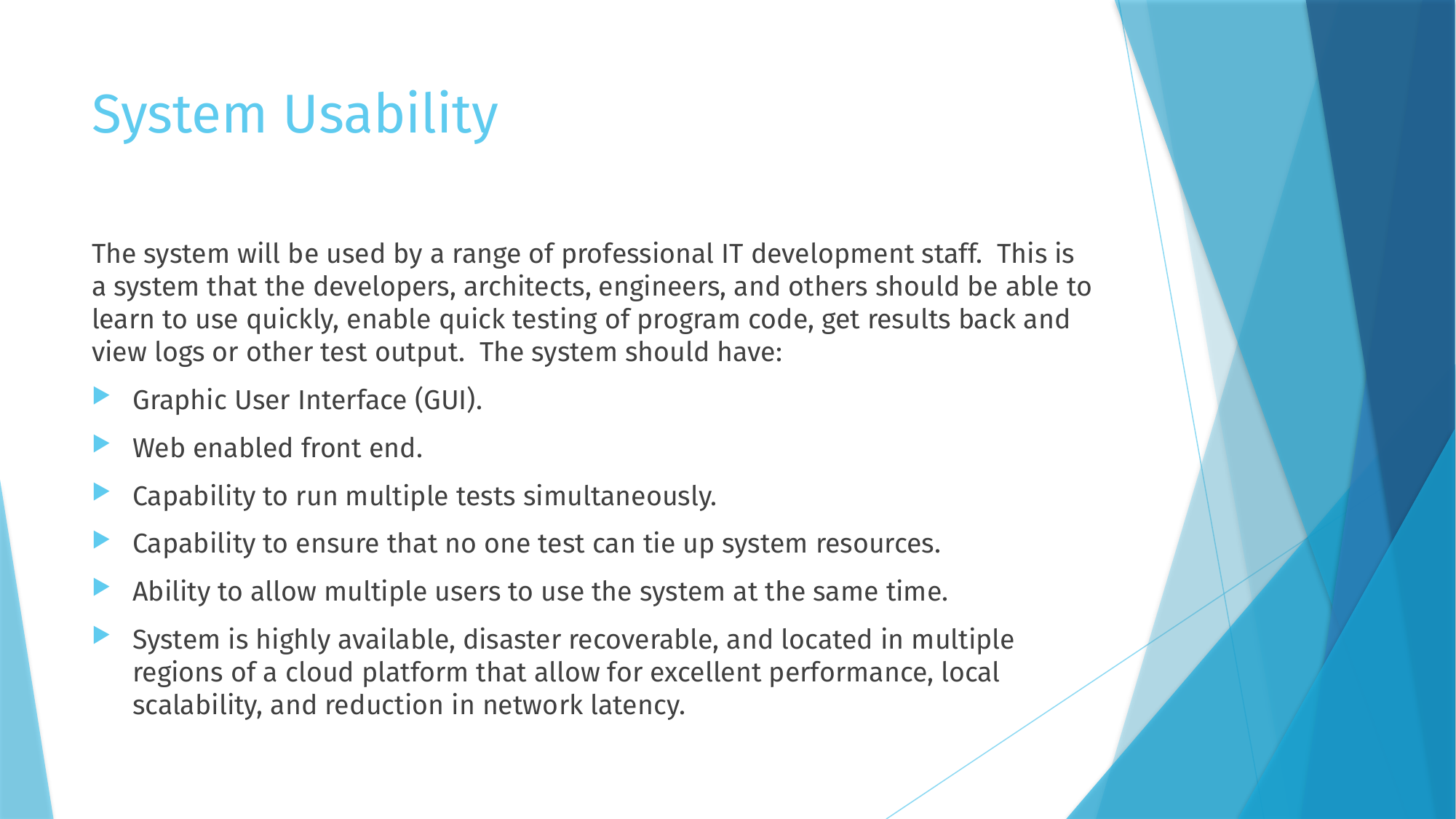

# System Usability
The system will be used by a range of professional IT development staff.  This is a system that the developers, architects, engineers, and others should be able to learn to use quickly, enable quick testing of program code, get results back and view logs or other test output.  The system should have:
Graphic User Interface (GUI).
Web enabled front end.
Capability to run multiple tests simultaneously.
Capability to ensure that no one test can tie up system resources.
Ability to allow multiple users to use the system at the same time.
System is highly available, disaster recoverable, and located in multiple regions of a cloud platform that allow for excellent performance, local scalability, and reduction in network latency.